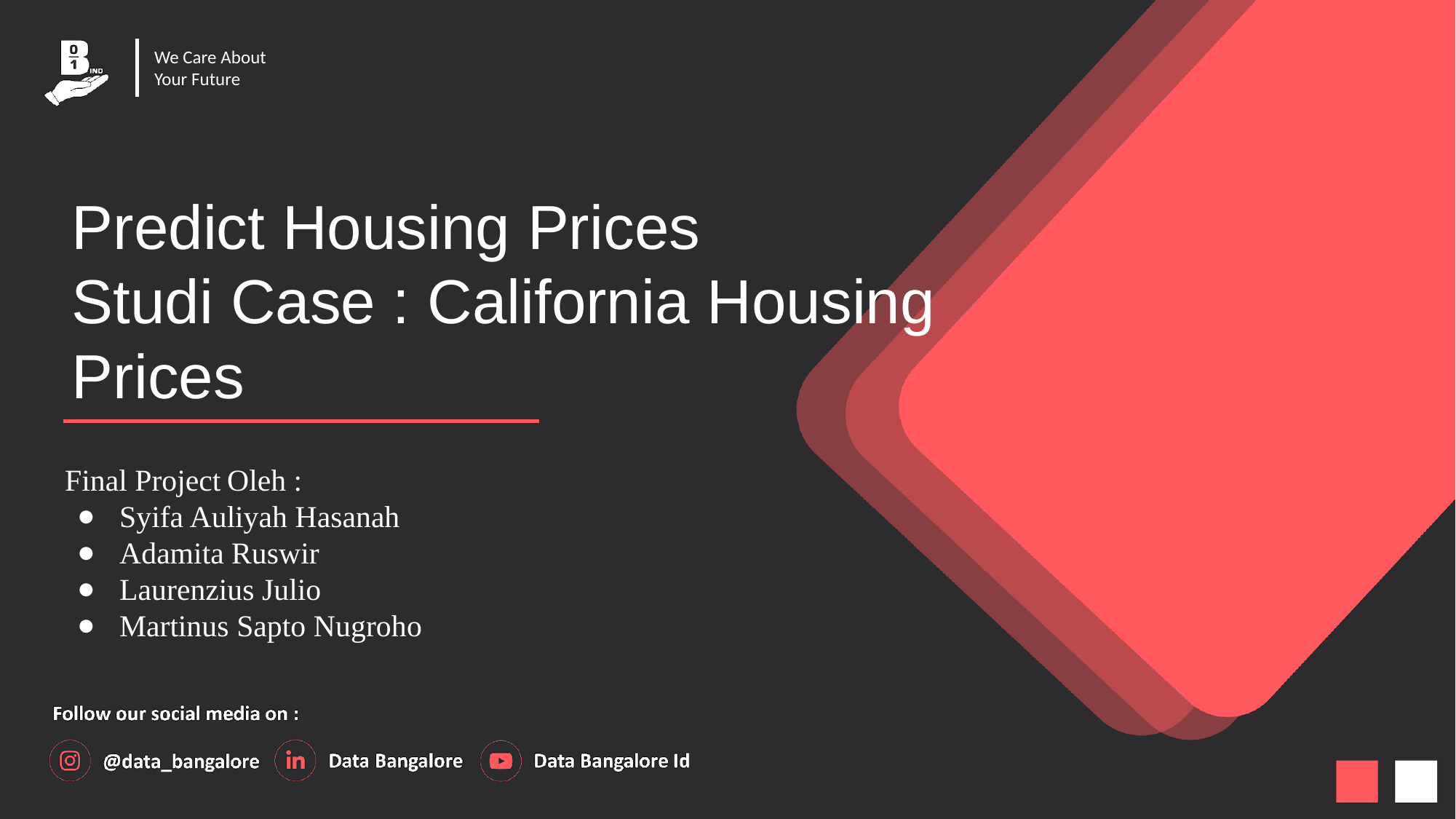

We Care About
Your Future
Predict Housing Prices
Studi Case : California Housing Prices
Final Project Oleh :
Syifa Auliyah Hasanah
Adamita Ruswir
Laurenzius Julio
Martinus Sapto Nugroho